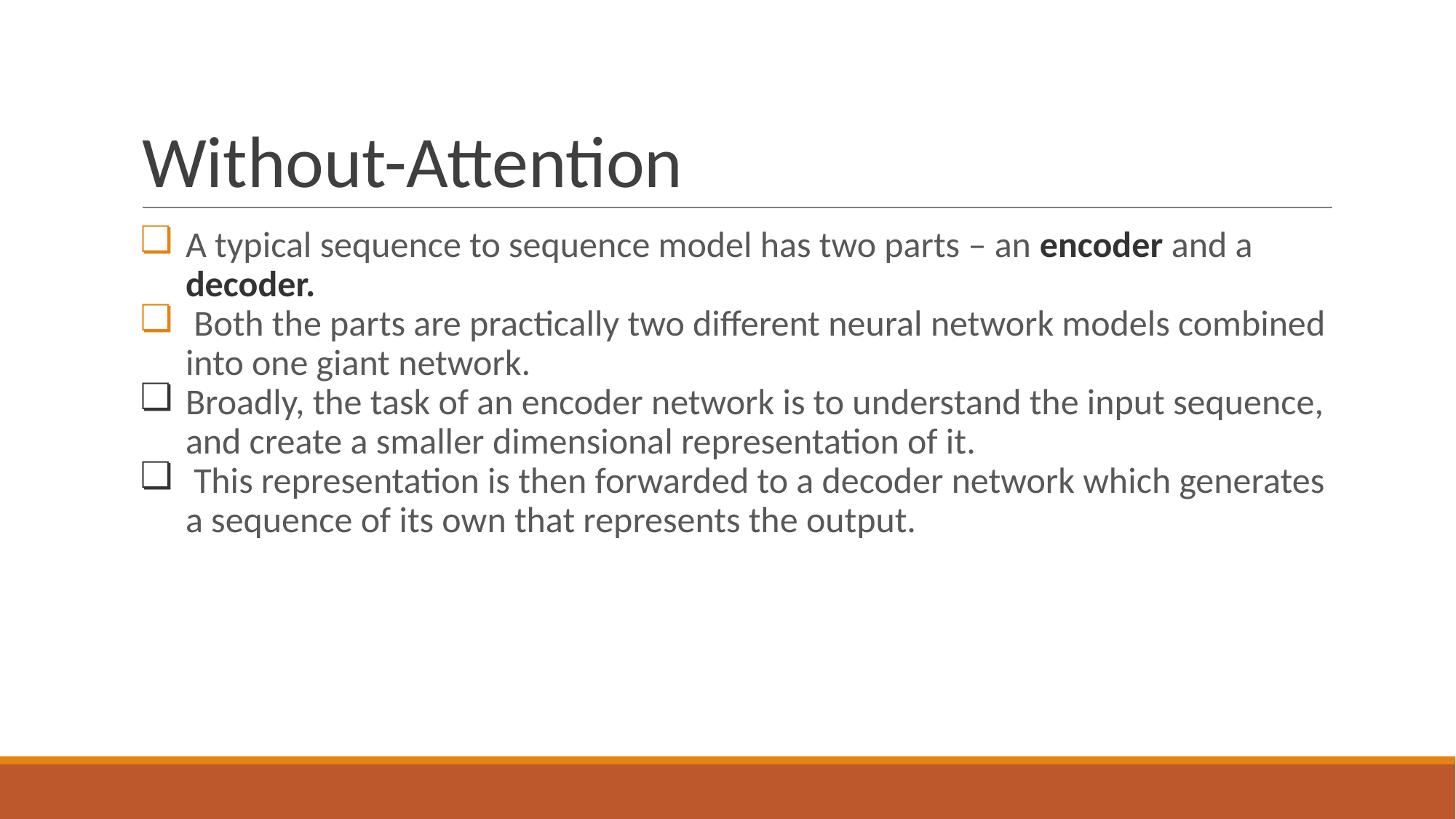

# Without-Attention
A typical sequence to sequence model has two parts – an encoder and a decoder.
 Both the parts are practically two different neural network models combined into one giant network.
Broadly, the task of an encoder network is to understand the input sequence, and create a smaller dimensional representation of it.
 This representation is then forwarded to a decoder network which generates a sequence of its own that represents the output.